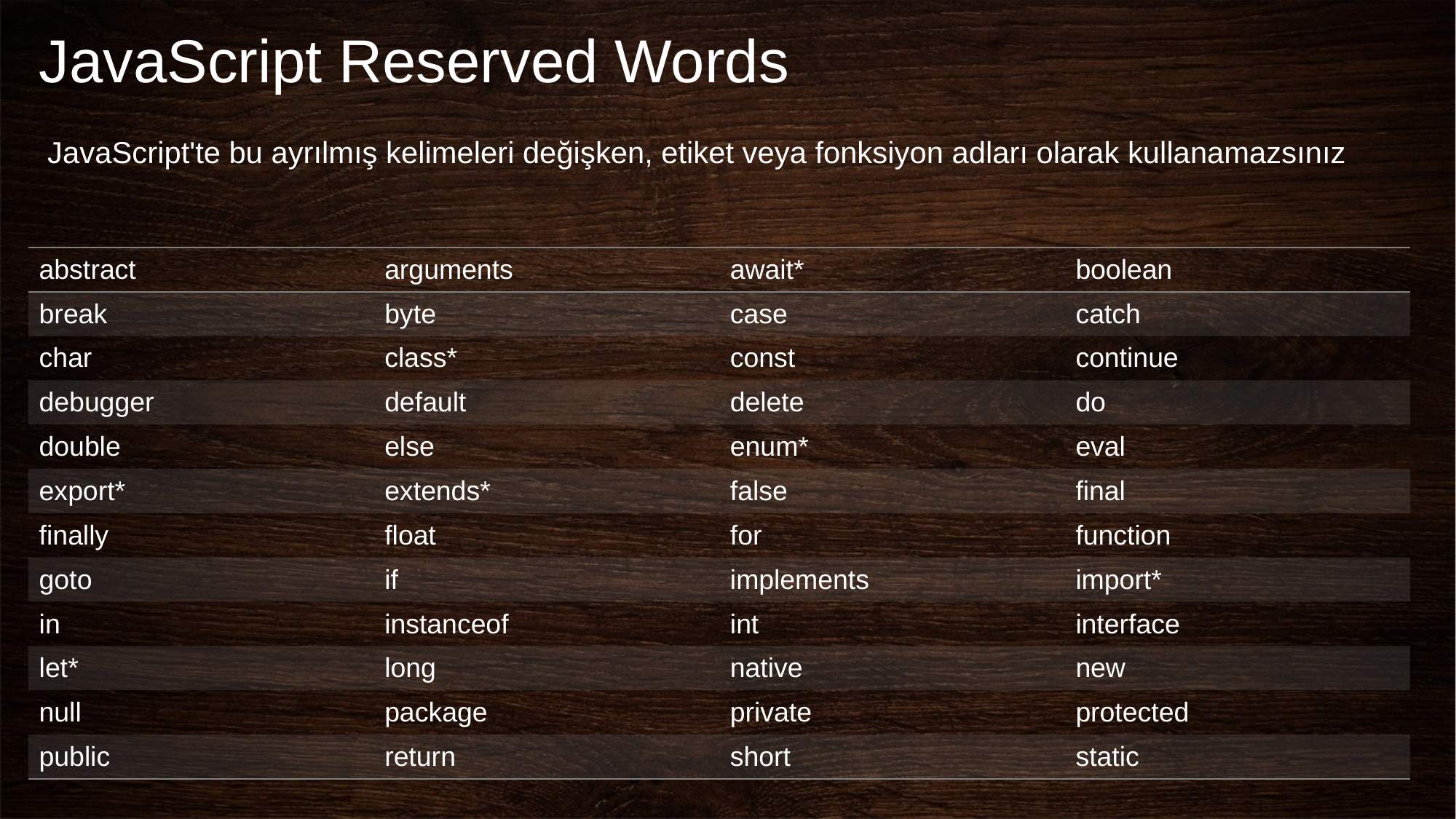

# JavaScript Reserved Words
JavaScript'te bu ayrılmış kelimeleri değişken, etiket veya fonksiyon adları olarak kullanamazsınız
| abstract | arguments | await\* | boolean |
| --- | --- | --- | --- |
| break | byte | case | catch |
| char | class\* | const | continue |
| debugger | default | delete | do |
| double | else | enum\* | eval |
| export\* | extends\* | false | final |
| finally | float | for | function |
| goto | if | implements | import\* |
| in | instanceof | int | interface |
| let\* | long | native | new |
| null | package | private | protected |
| public | return | short | static |